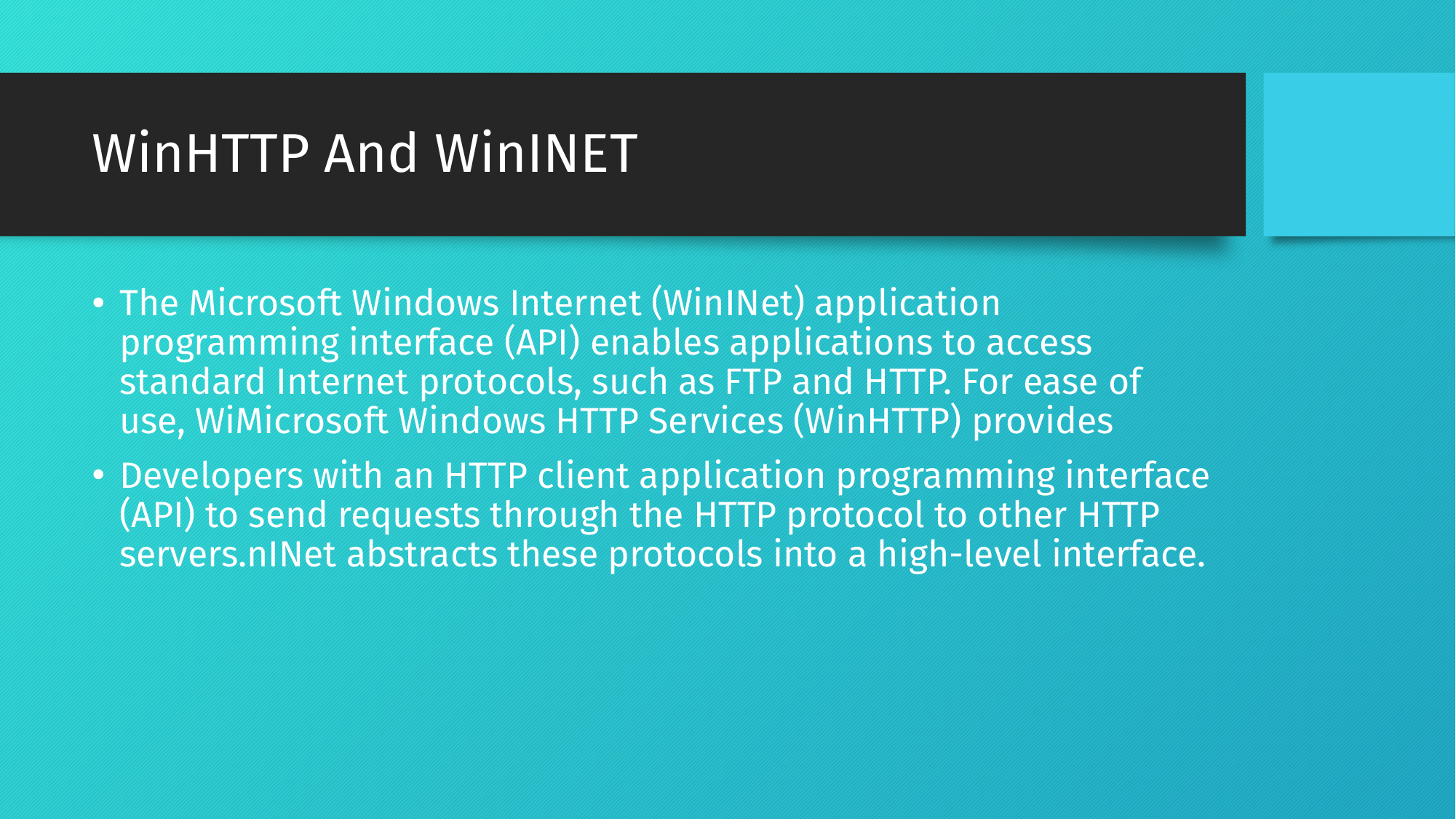

# WinHTTP And WinINET
The Microsoft Windows Internet (WinINet) application programming interface (API) enables applications to access standard Internet protocols, such as FTP and HTTP. For ease of use, WiMicrosoft Windows HTTP Services (WinHTTP) provides
Developers with an HTTP client application programming interface (API) to send requests through the HTTP protocol to other HTTP servers.nINet abstracts these protocols into a high-level interface.